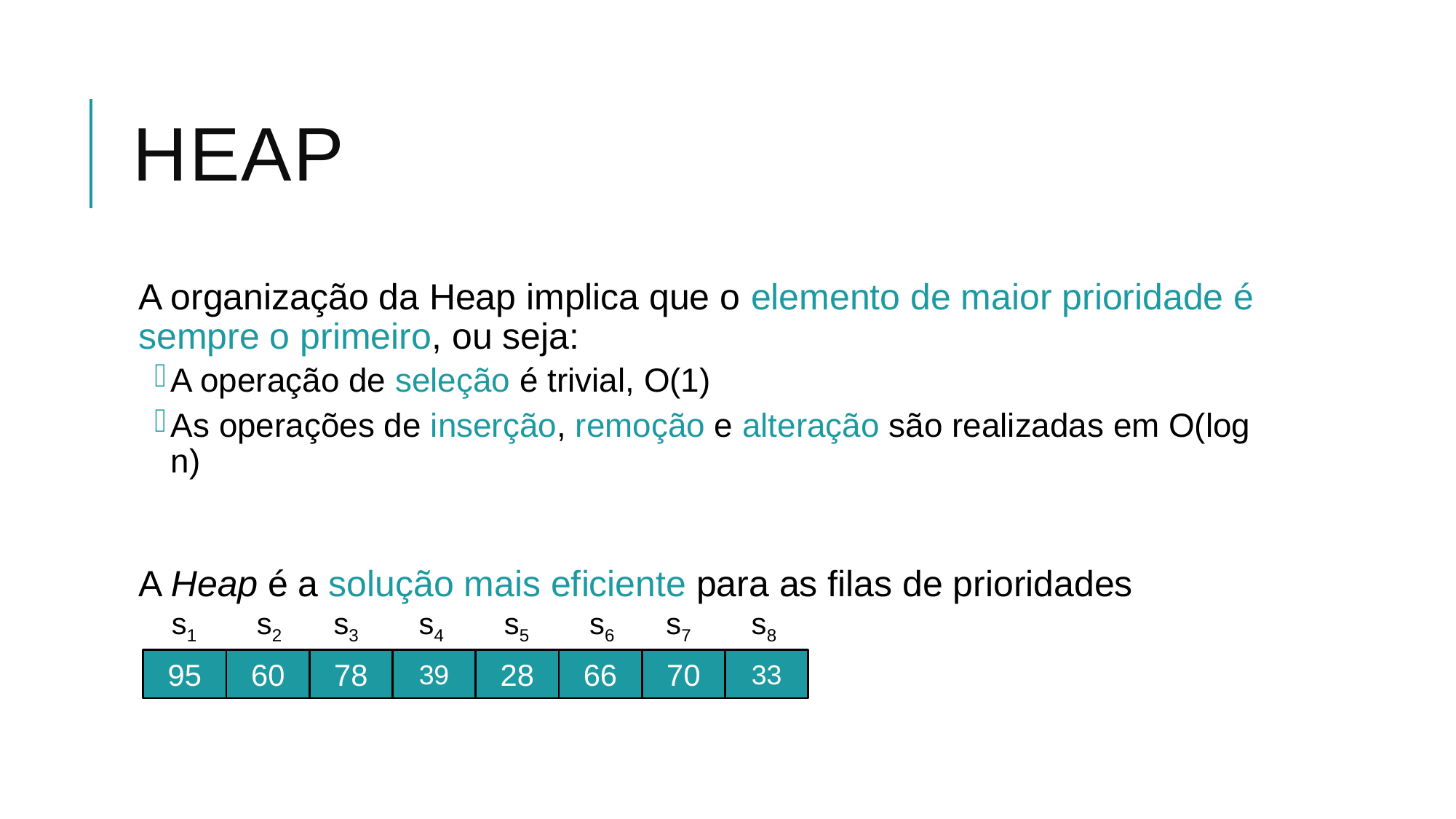

# Heap
A organização da Heap implica que o elemento de maior prioridade é sempre o primeiro, ou seja:
A operação de seleção é trivial, O(1)
As operações de inserção, remoção e alteração são realizadas em O(log n)

A Heap é a solução mais eficiente para as filas de prioridades
s1
s2
s3
s4
s5
s6
s7
s8
95
60
78
39
28
66
70
33